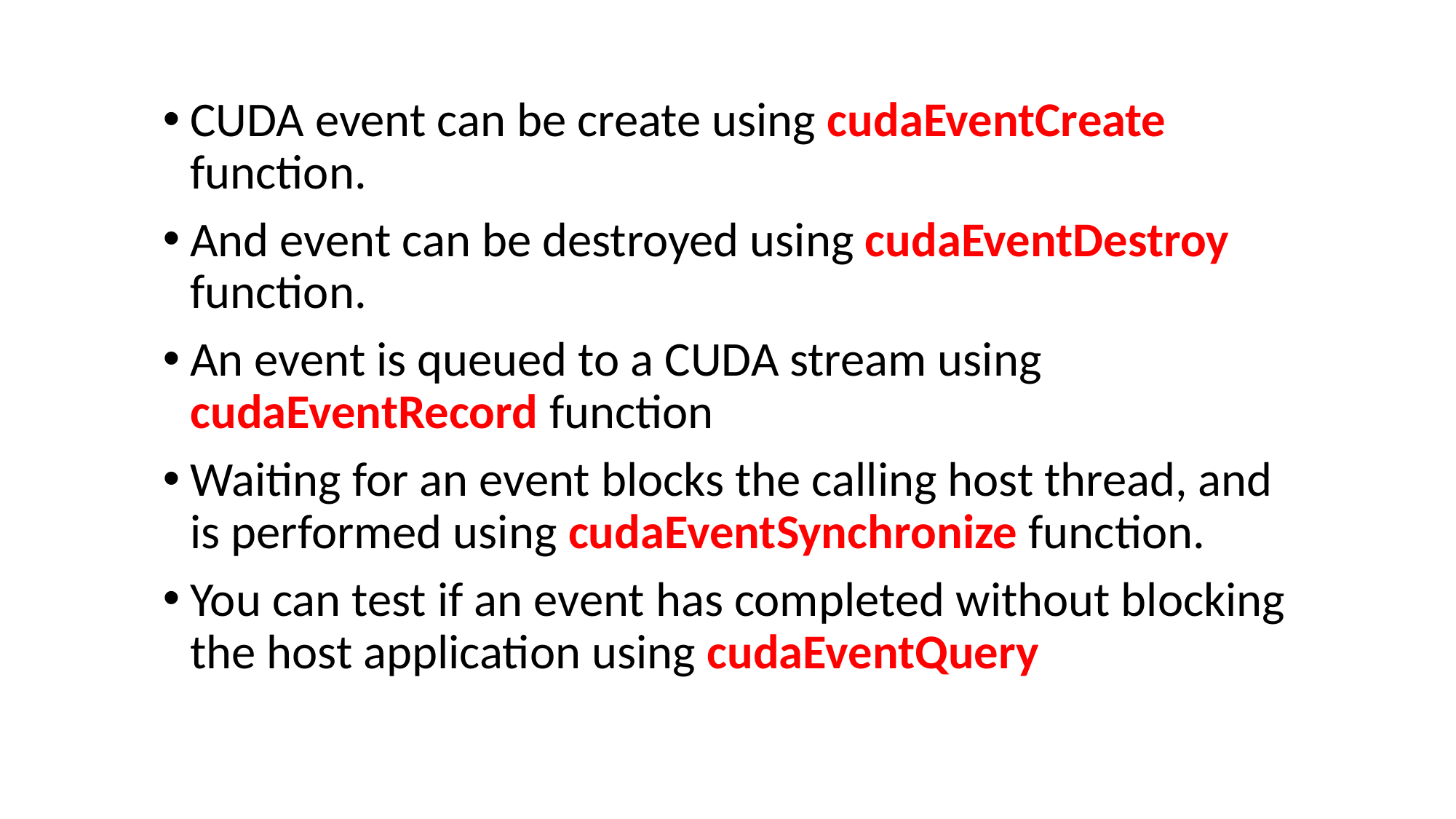

CUDA event can be create using cudaEventCreate function.
And event can be destroyed using cudaEventDestroy function.
An event is queued to a CUDA stream using cudaEventRecord function
Waiting for an event blocks the calling host thread, and is performed using cudaEventSynchronize function.
You can test if an event has completed without blocking the host application using cudaEventQuery